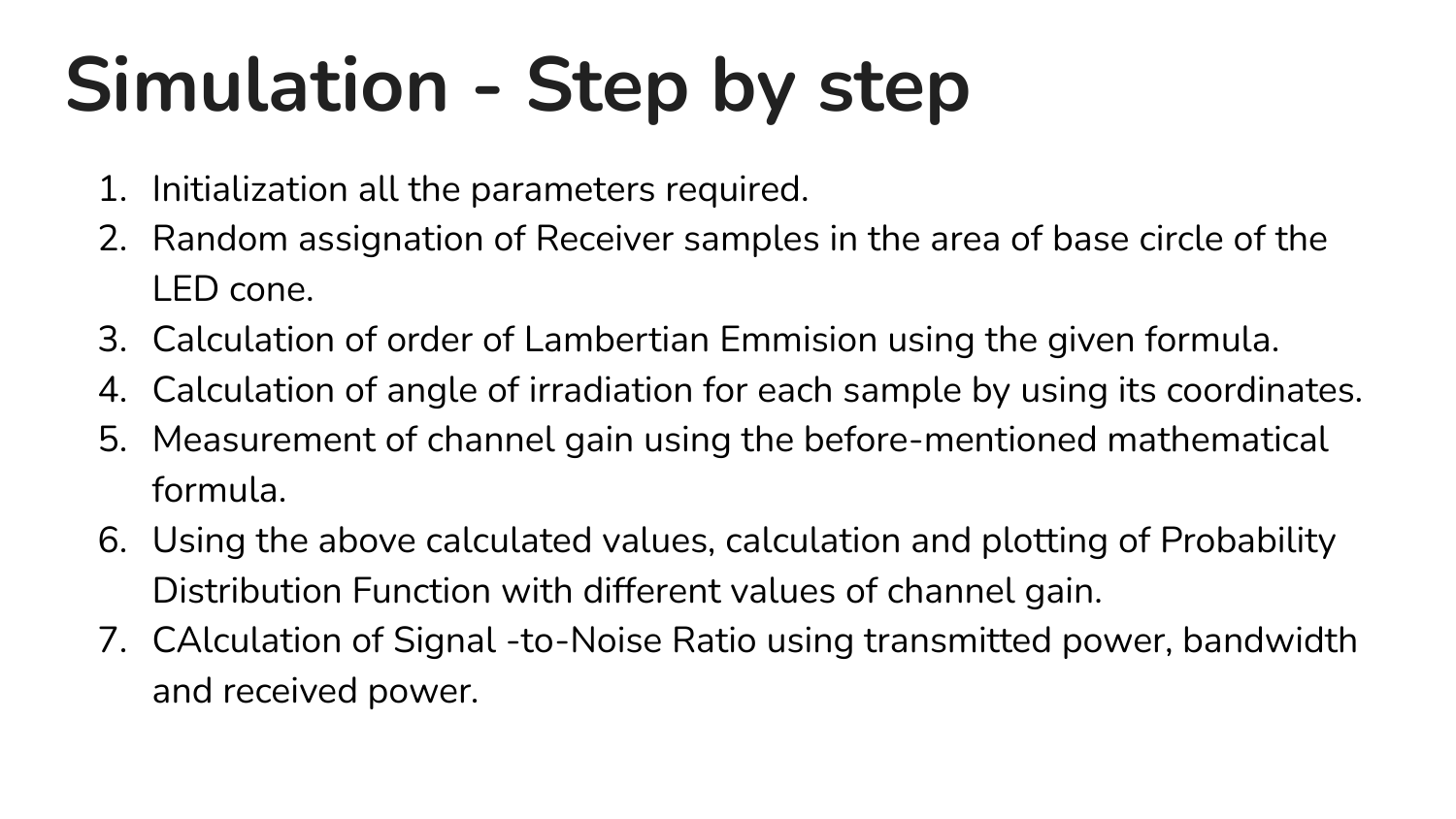

# Simulation - Step by step
Initialization all the parameters required.
Random assignation of Receiver samples in the area of base circle of the LED cone.
Calculation of order of Lambertian Emmision using the given formula.
Calculation of angle of irradiation for each sample by using its coordinates.
Measurement of channel gain using the before-mentioned mathematical formula.
Using the above calculated values, calculation and plotting of Probability Distribution Function with different values of channel gain.
CAlculation of Signal -to-Noise Ratio using transmitted power, bandwidth  and received power.